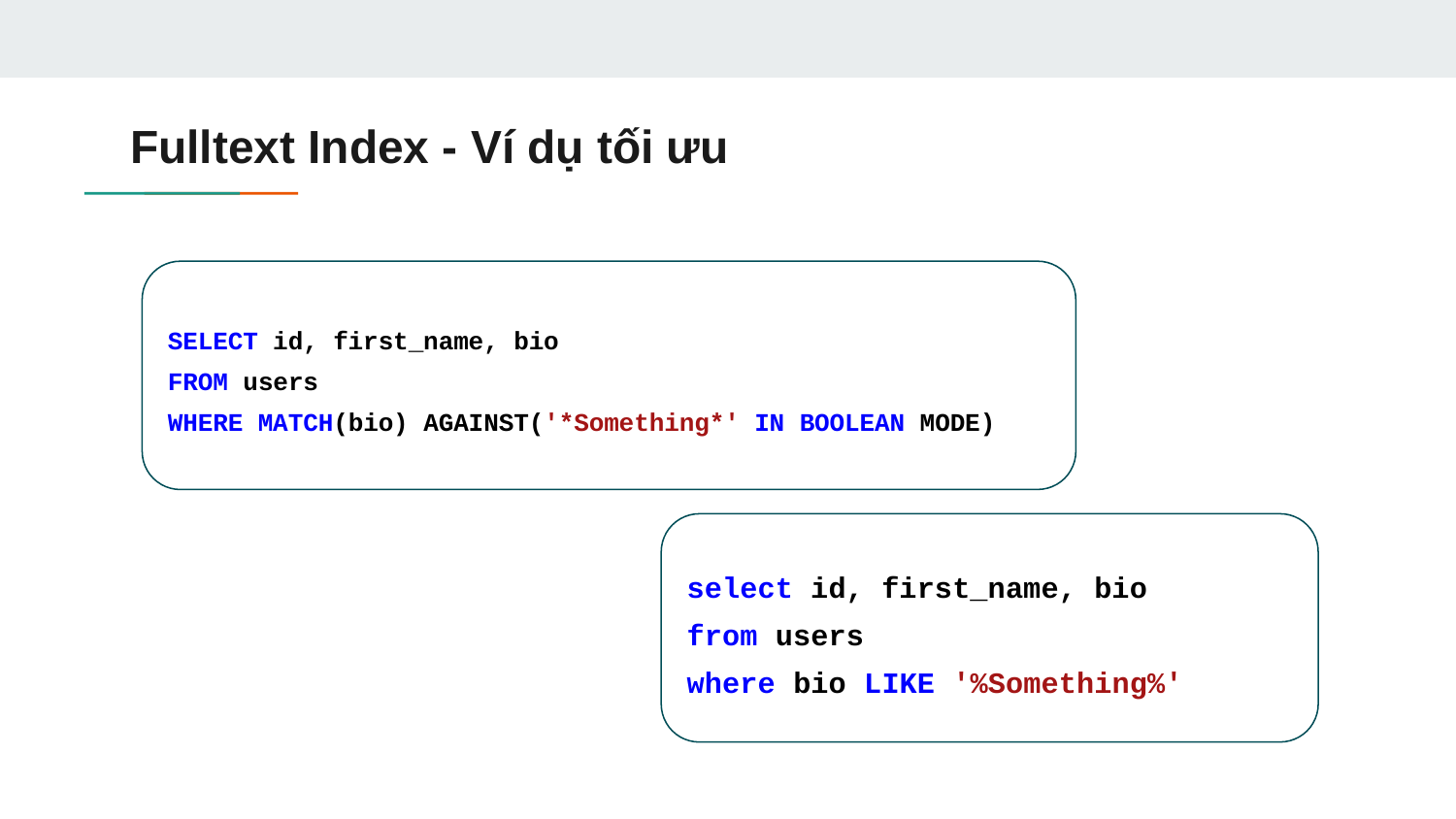

# Fulltext Index - Ví dụ tối ưu

SELECT id, first_name, bio
FROM users
WHERE MATCH(bio) AGAINST('*Something*' IN BOOLEAN MODE)
select id, first_name, bio
from users
where bio LIKE '%Something%'